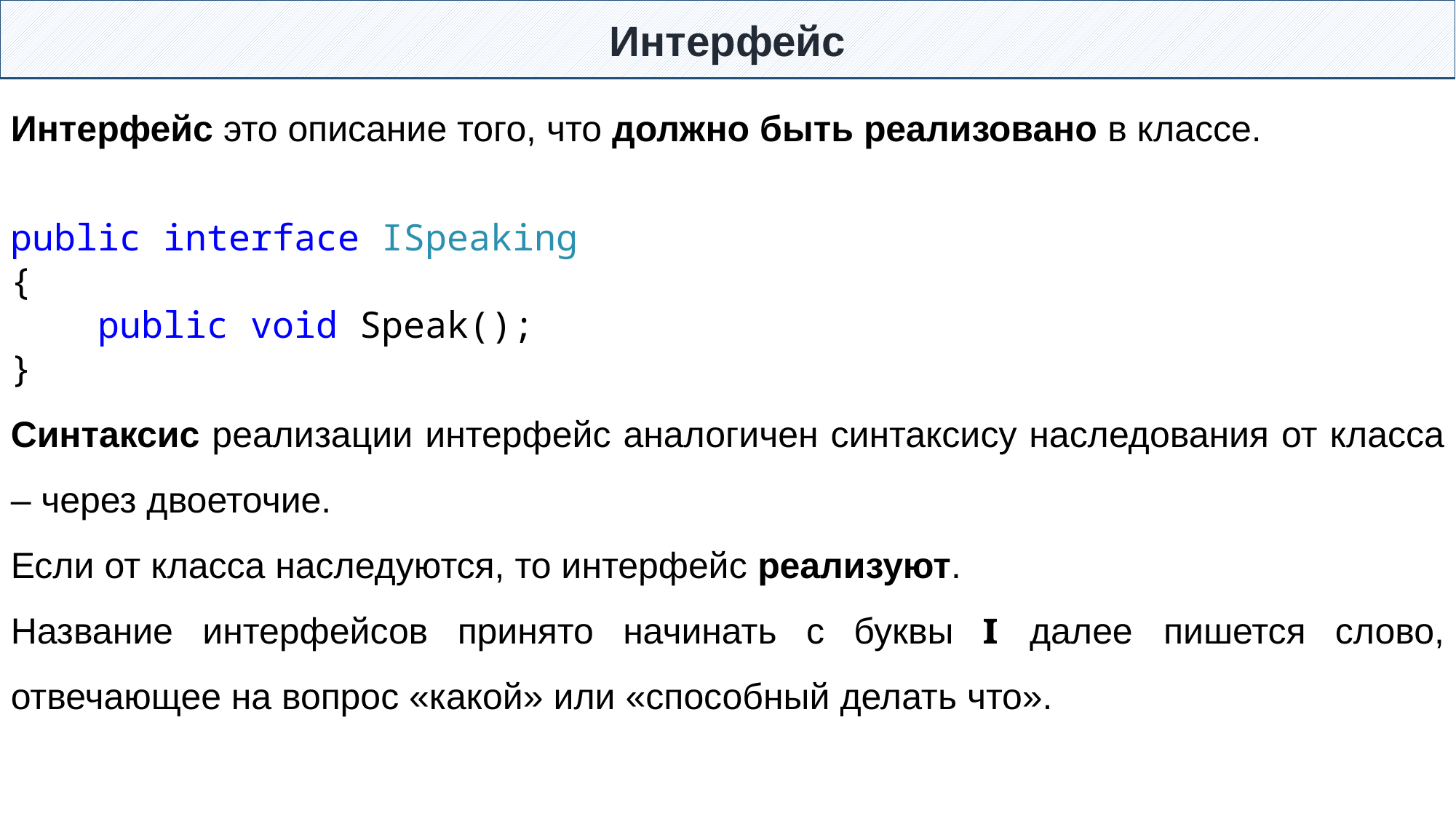

Интерфейс
Интерфейс это описание того, что должно быть реализовано в классе.

public interface ISpeaking
{
    public void Speak();
}
Синтаксис реализации интерфейс аналогичен синтаксису наследования от класса – через двоеточие.
Если от класса наследуются, то интерфейс реализуют.
Название интерфейсов принято начинать с буквы I далее пишется слово, отвечающее на вопрос «какой» или «способный делать что».